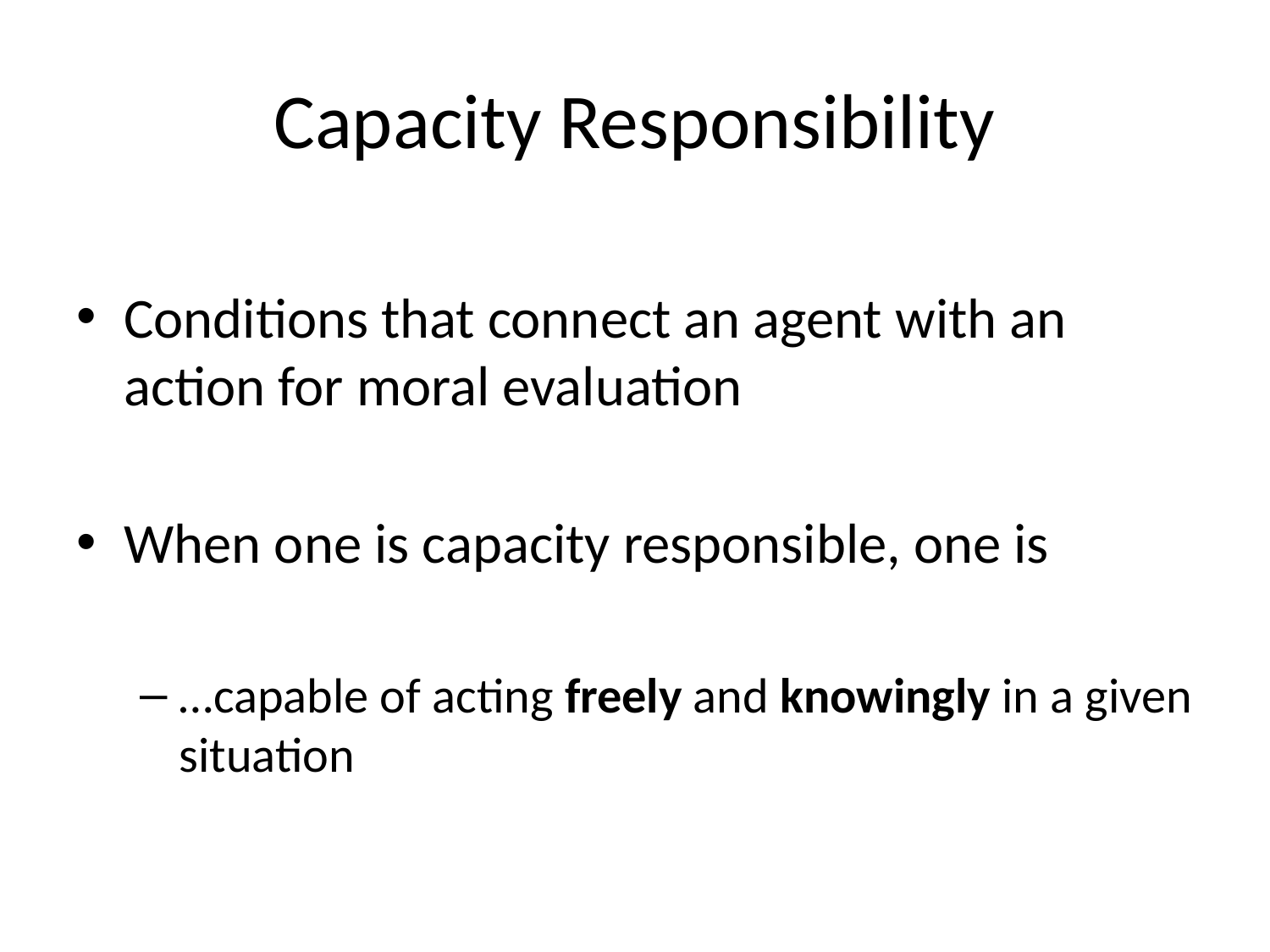

# Capacity Responsibility
Conditions that connect an agent with an action for moral evaluation

When one is capacity responsible, one is

…capable of acting freely and knowingly in a given situation